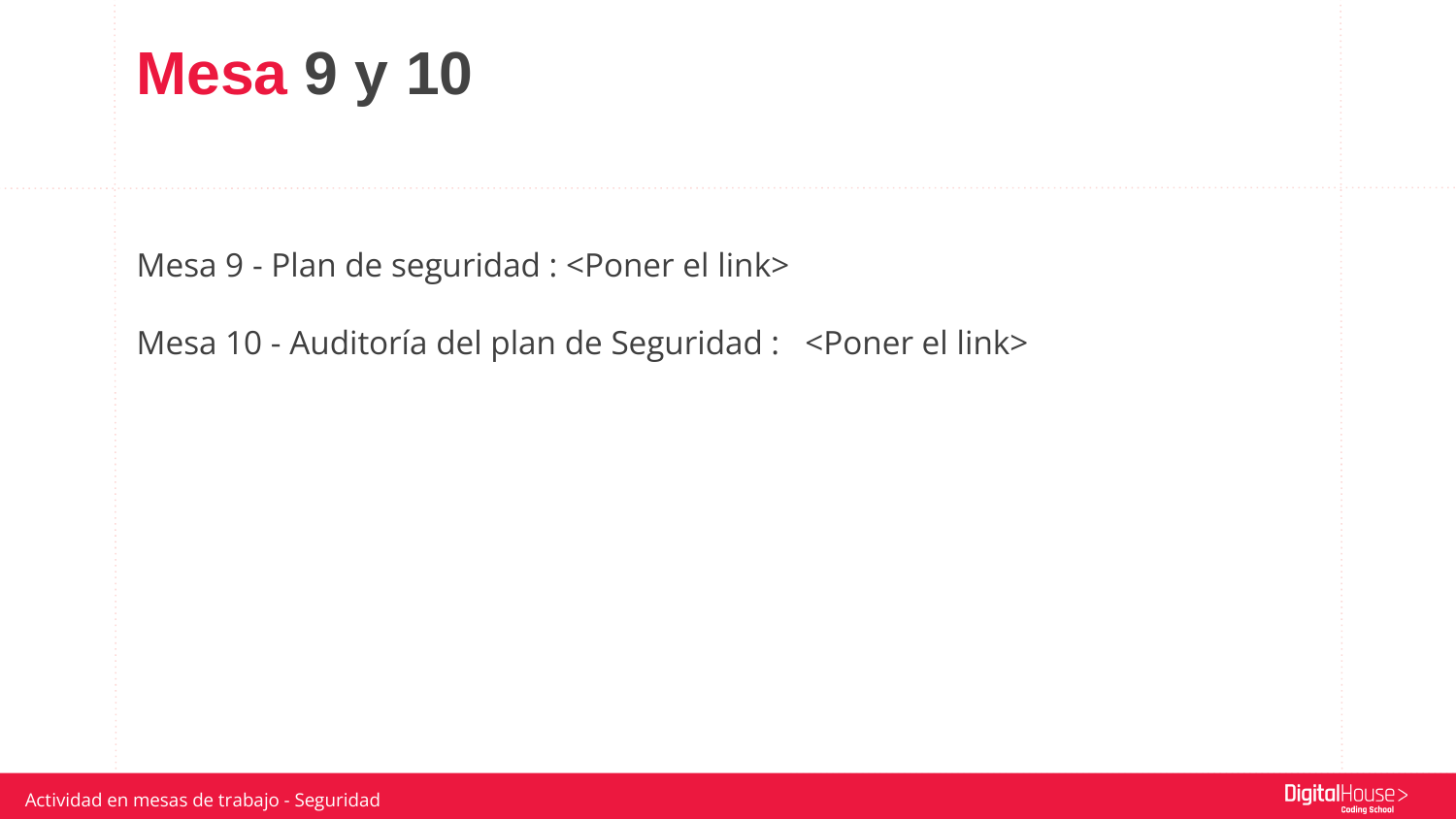

Mesa 9 y 10
Mesa 9 - Plan de seguridad : <Poner el link>
Mesa 10 - Auditoría del plan de Seguridad :   <Poner el link>